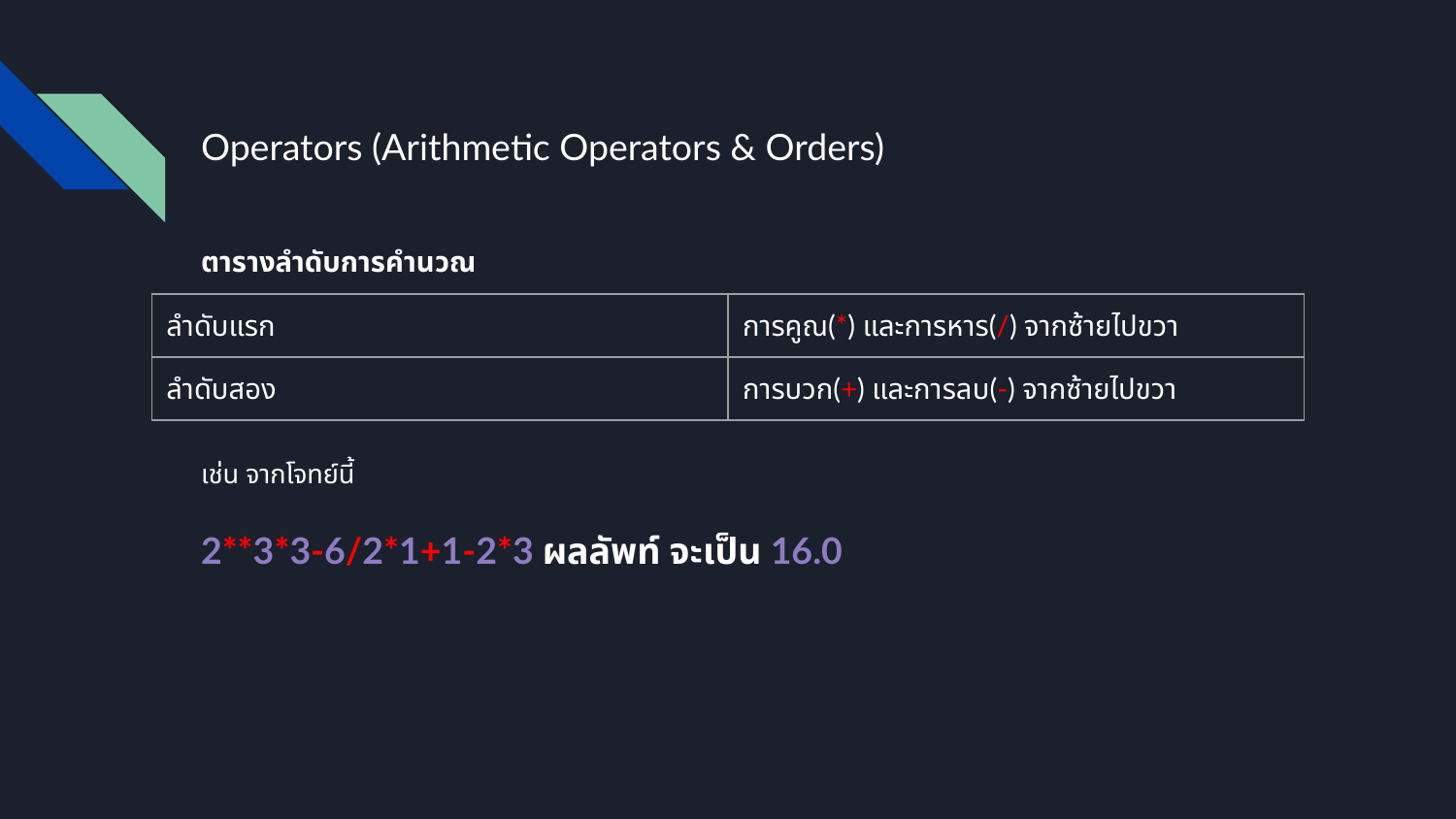

Operators (Arithmetic Operators & Orders)

ตารางลำดับการคำนวณ

เช่น จากโจทย์นี้
2**3*3-6/2*1+1-2*3 ผลลัพท์ จะเป็น 16.0

| ลำดับแรก | การคูณ(\*) และการหาร(/) จากซ้ายไปขวา |
| --- | --- |
| ลำดับสอง | การบวก(+) และการลบ(-) จากซ้ายไปขวา |